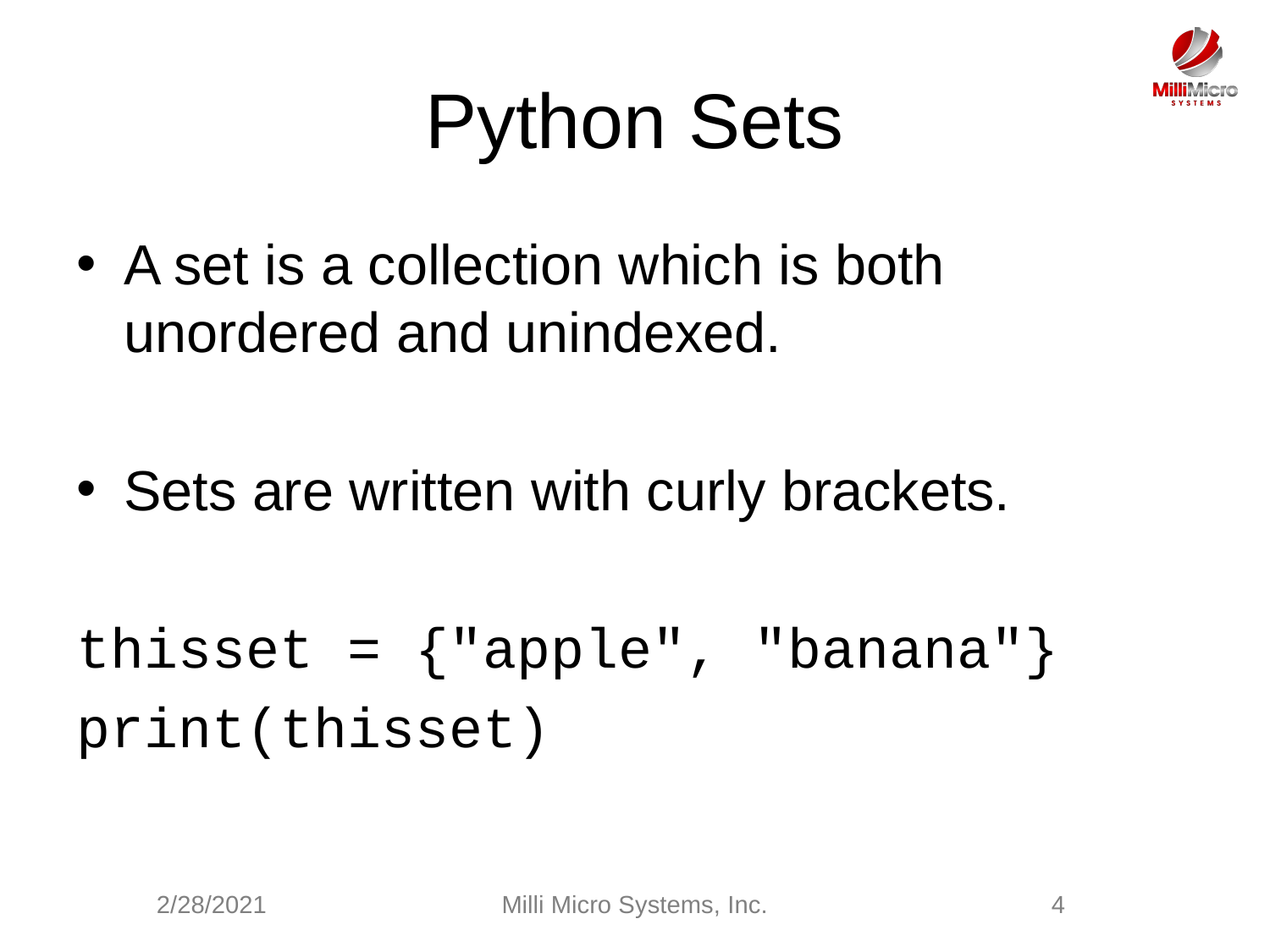

# Python Sets
A set is a collection which is both unordered and unindexed.

Sets are written with curly brackets.

thisset = {"apple", "banana"}
print(thisset)

2/28/2021
Milli Micro Systems, Inc.
4